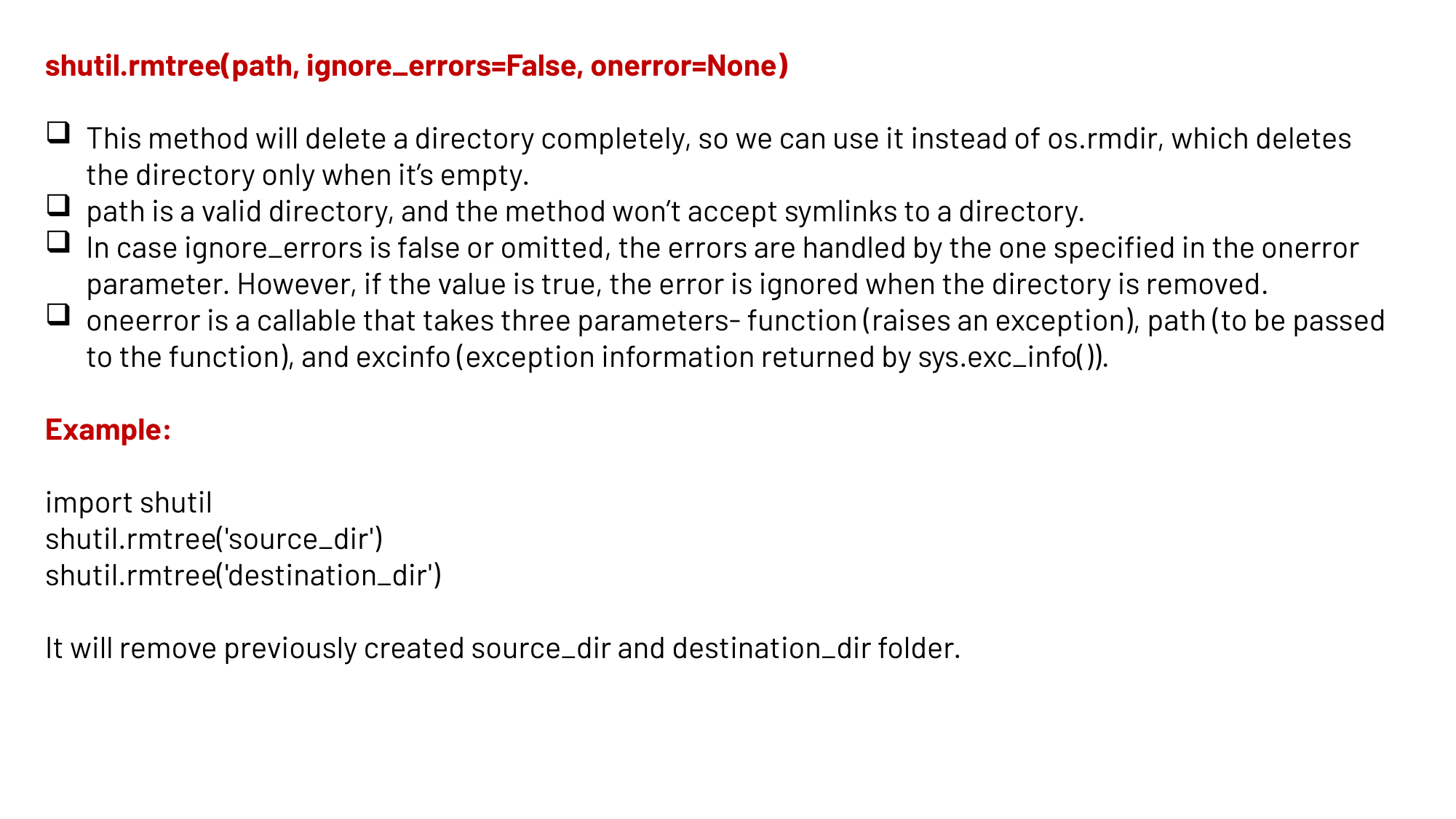

shutil.rmtree(path, ignore_errors=False, onerror=None)

This method will delete a directory completely, so we can use it instead of os.rmdir, which deletes the directory only when it’s empty.
path is a valid directory, and the method won’t accept symlinks to a directory.
In case ignore_errors is false or omitted, the errors are handled by the one specified in the onerror parameter. However, if the value is true, the error is ignored when the directory is removed.
oneerror is a callable that takes three parameters- function (raises an exception), path (to be passed to the function), and excinfo (exception information returned by sys.exc_info()).

Example:

import shutil
shutil.rmtree('source_dir')
shutil.rmtree('destination_dir')

It will remove previously created source_dir and destination_dir folder.